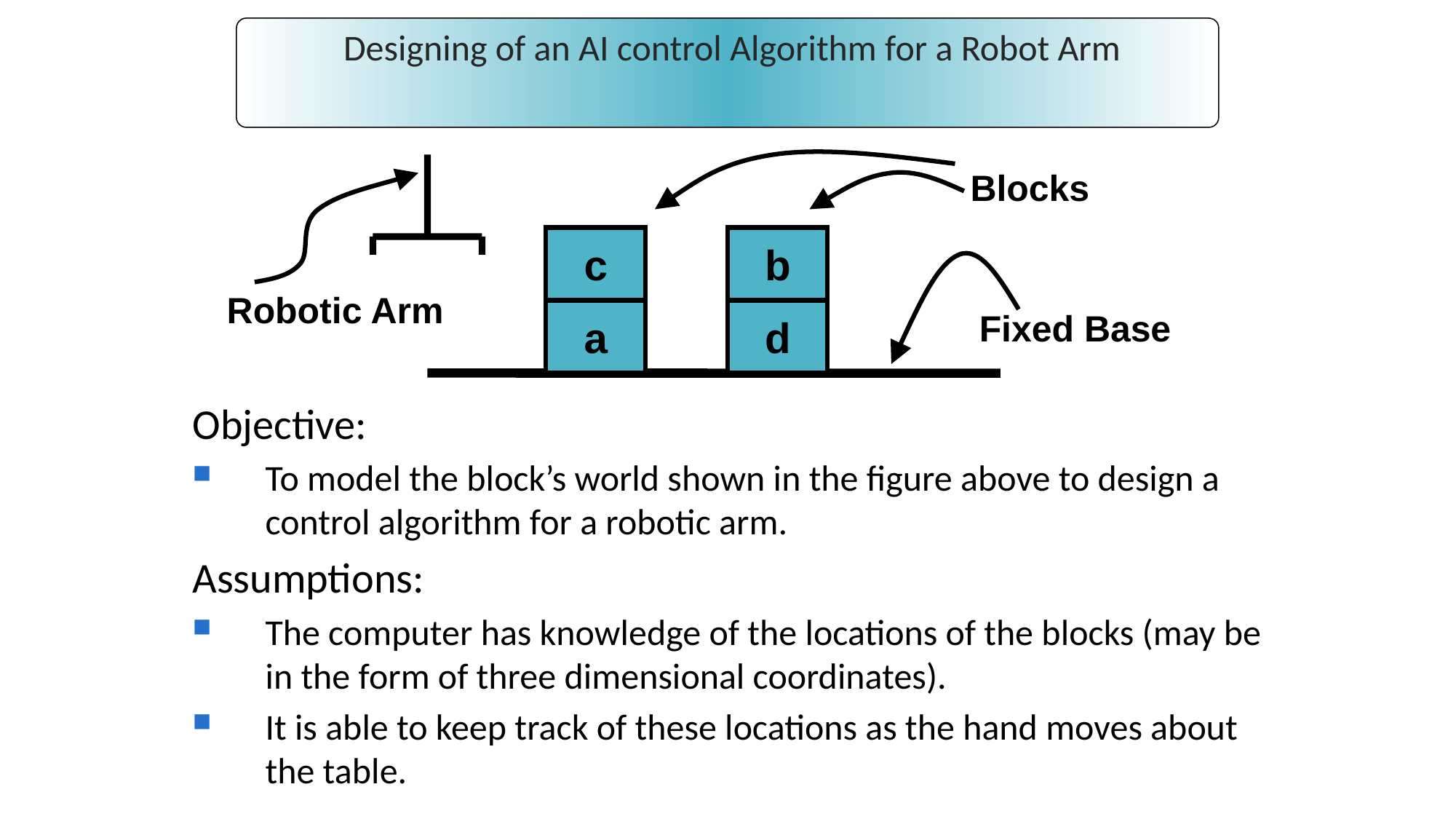

Designing of an AI control Algorithm for a Robot Arm

Blocks

c
b

Robotic Arm
a
d
Fixed Base

Objective:
To model the block’s world shown in the figure above to design a control algorithm for a robotic arm.
Assumptions:
The computer has knowledge of the locations of the blocks (may be in the form of three dimensional coordinates).
It is able to keep track of these locations as the hand moves about the table.